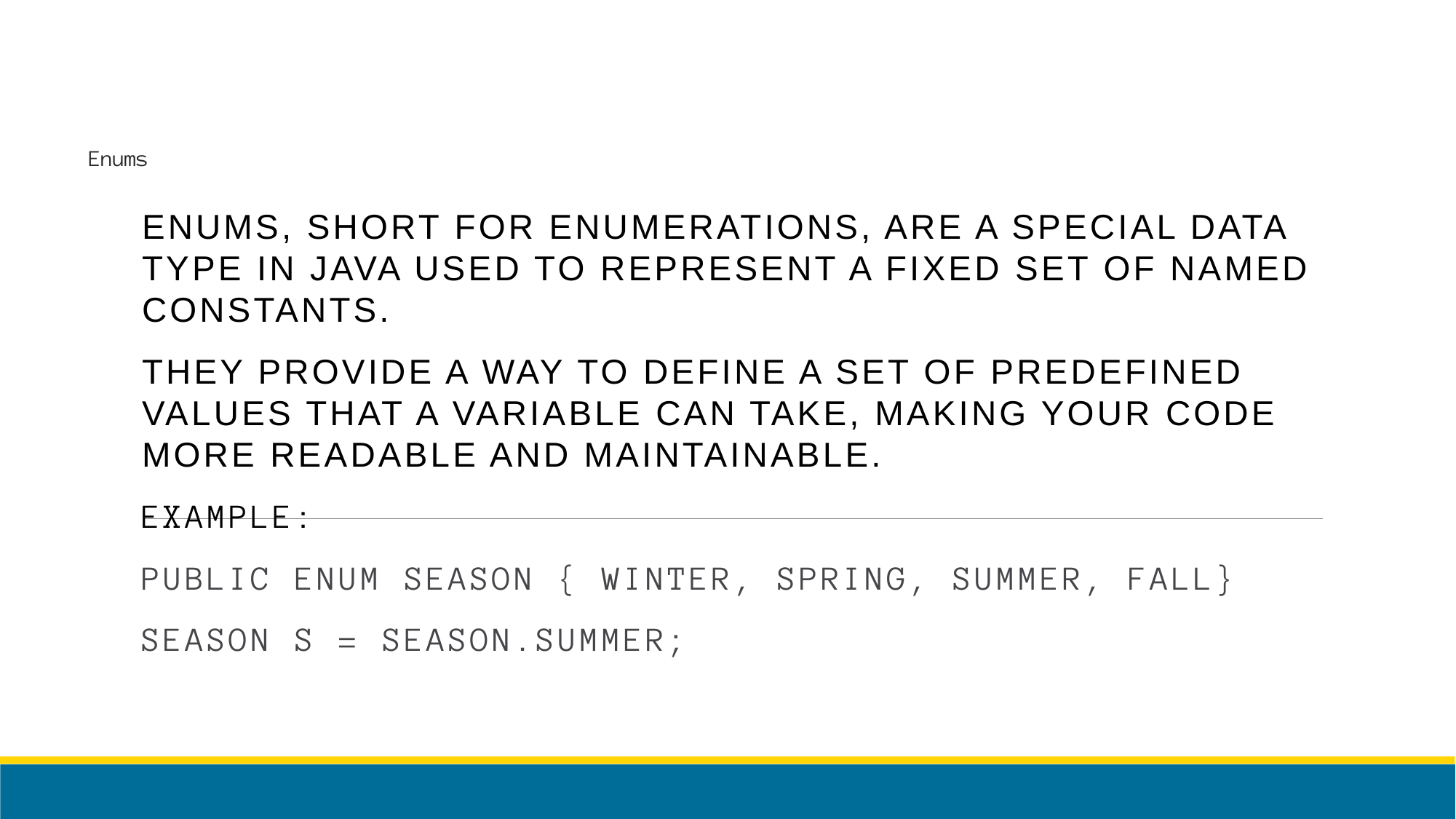

# Enums
Enums, short for enumerations, are a special data type in Java used to represent a fixed set of named constants.
They provide a way to define a set of predefined values that a variable can take, making your code more readable and maintainable.
Example:
public enum Season { WINTER, SPRING, SUMMER, FALL}
Season s = Season.SUMMER;